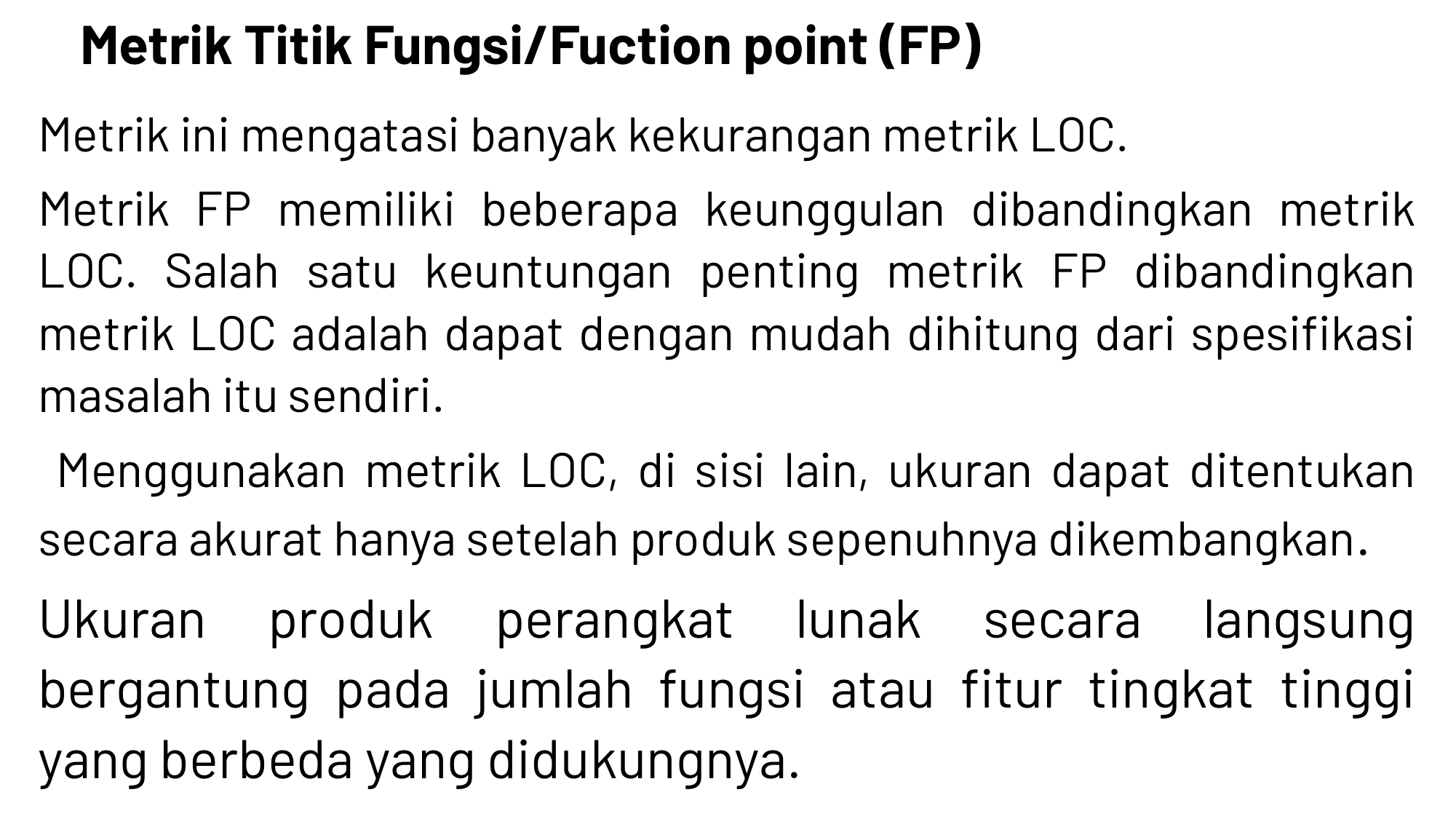

Metrik Titik Fungsi/Fuction point (FP)
Metrik ini mengatasi banyak kekurangan metrik LOC.
Metrik FP memiliki beberapa keunggulan dibandingkan metrik LOC. Salah satu keuntungan penting metrik FP dibandingkan metrik LOC adalah dapat dengan mudah dihitung dari spesifikasi masalah itu sendiri.
 Menggunakan metrik LOC, di sisi lain, ukuran dapat ditentukan secara akurat hanya setelah produk sepenuhnya dikembangkan.
Ukuran produk perangkat lunak secara langsung bergantung pada jumlah fungsi atau fitur tingkat tinggi yang berbeda yang didukungnya.